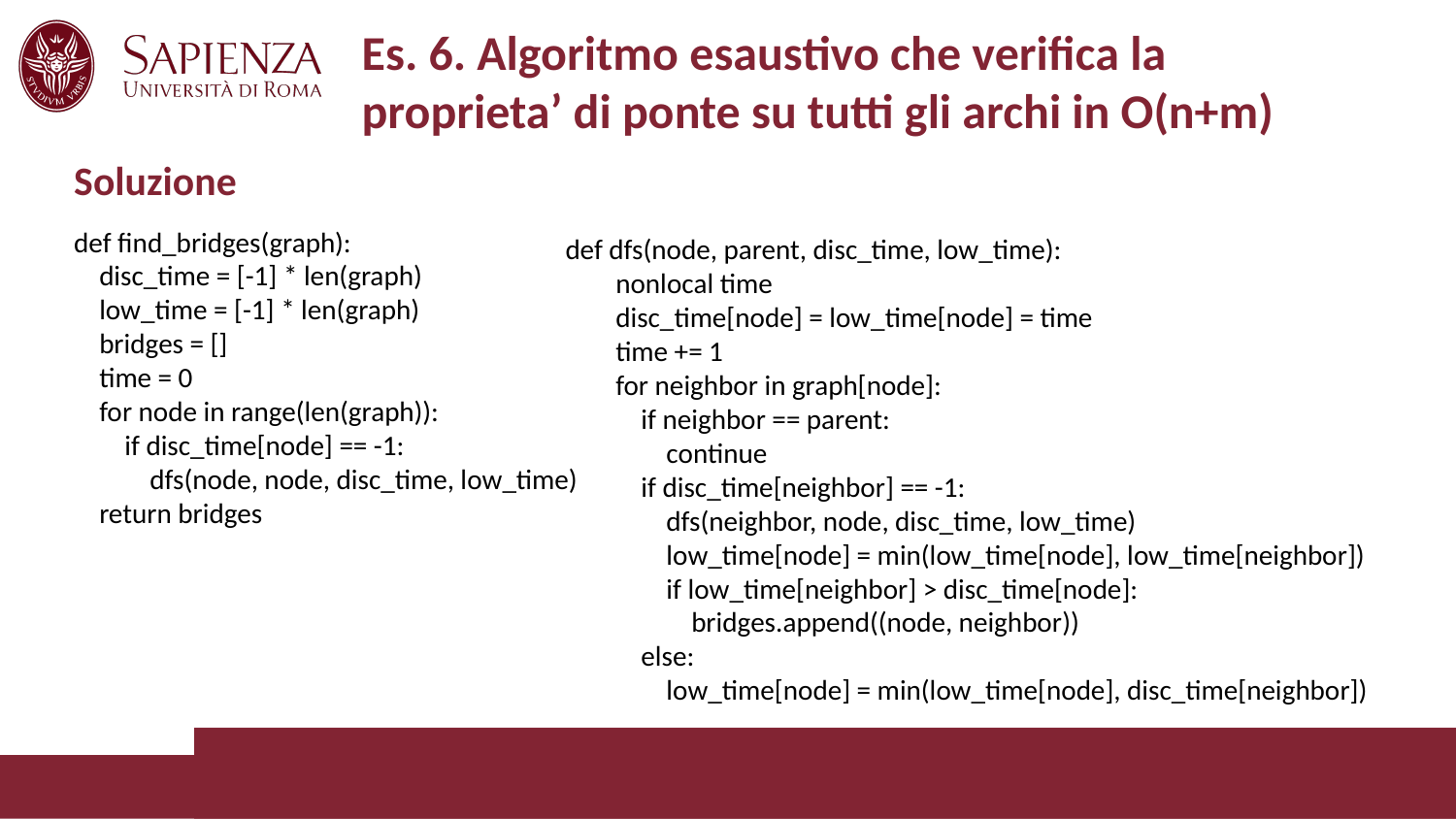

# Es. 6. Algoritmo esaustivo che verifica la proprieta’ di ponte su tutti gli archi in O(n+m)
Soluzione
def find_bridges(graph):
    disc_time = [-1] * len(graph)
    low_time = [-1] * len(graph)
    bridges = []
    time = 0
    for node in range(len(graph)):
        if disc_time[node] == -1:
            dfs(node, node, disc_time, low_time)
    return bridges
def dfs(node, parent, disc_time, low_time):
        nonlocal time
        disc_time[node] = low_time[node] = time
        time += 1
        for neighbor in graph[node]:
            if neighbor == parent:
                continue
            if disc_time[neighbor] == -1:
                dfs(neighbor, node, disc_time, low_time)
                low_time[node] = min(low_time[node], low_time[neighbor])
                if low_time[neighbor] > disc_time[node]:
                    bridges.append((node, neighbor))
            else:
                low_time[node] = min(low_time[node], disc_time[neighbor])